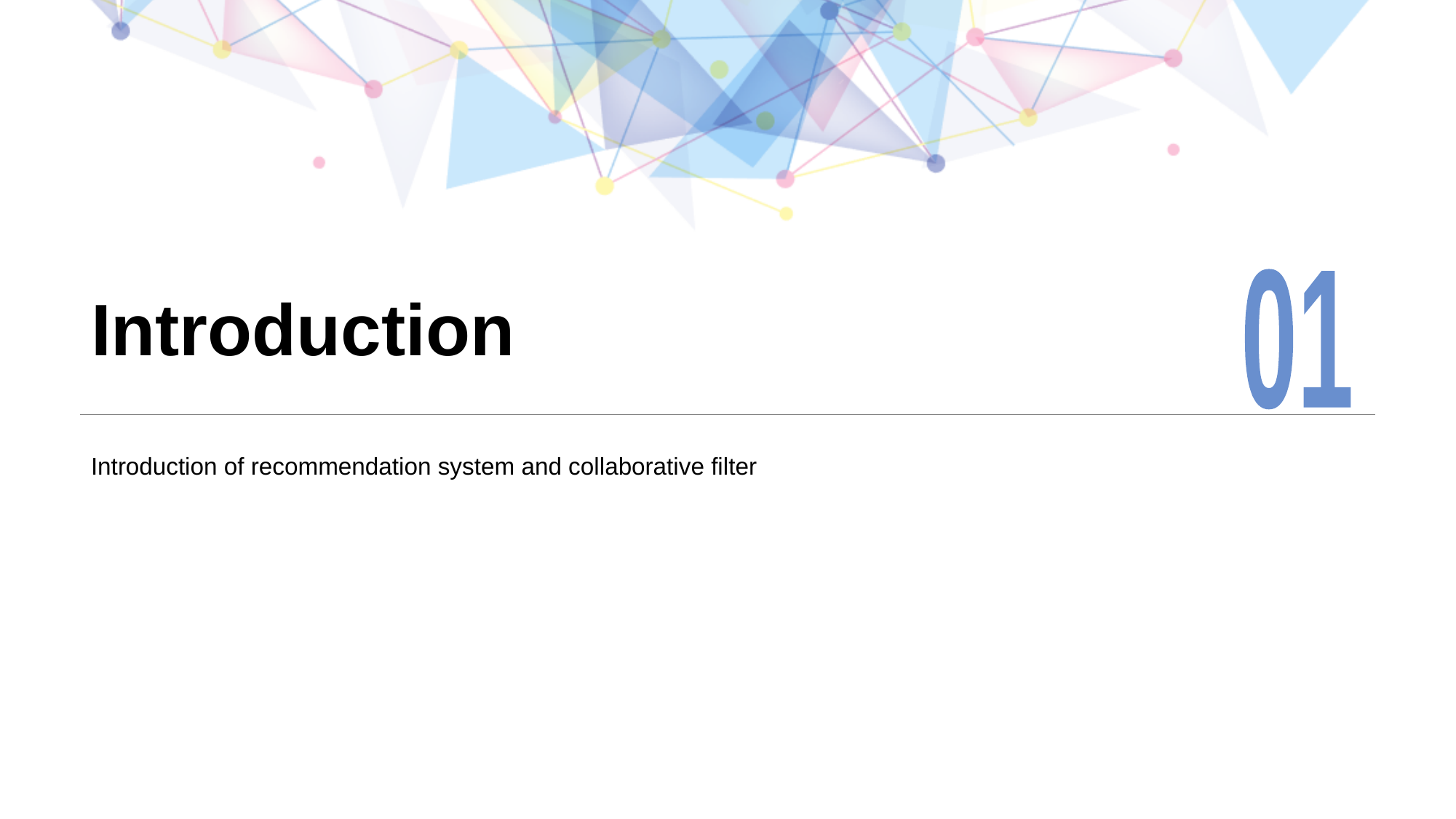

# Introduction
01
Introduction of recommendation system and collaborative filter